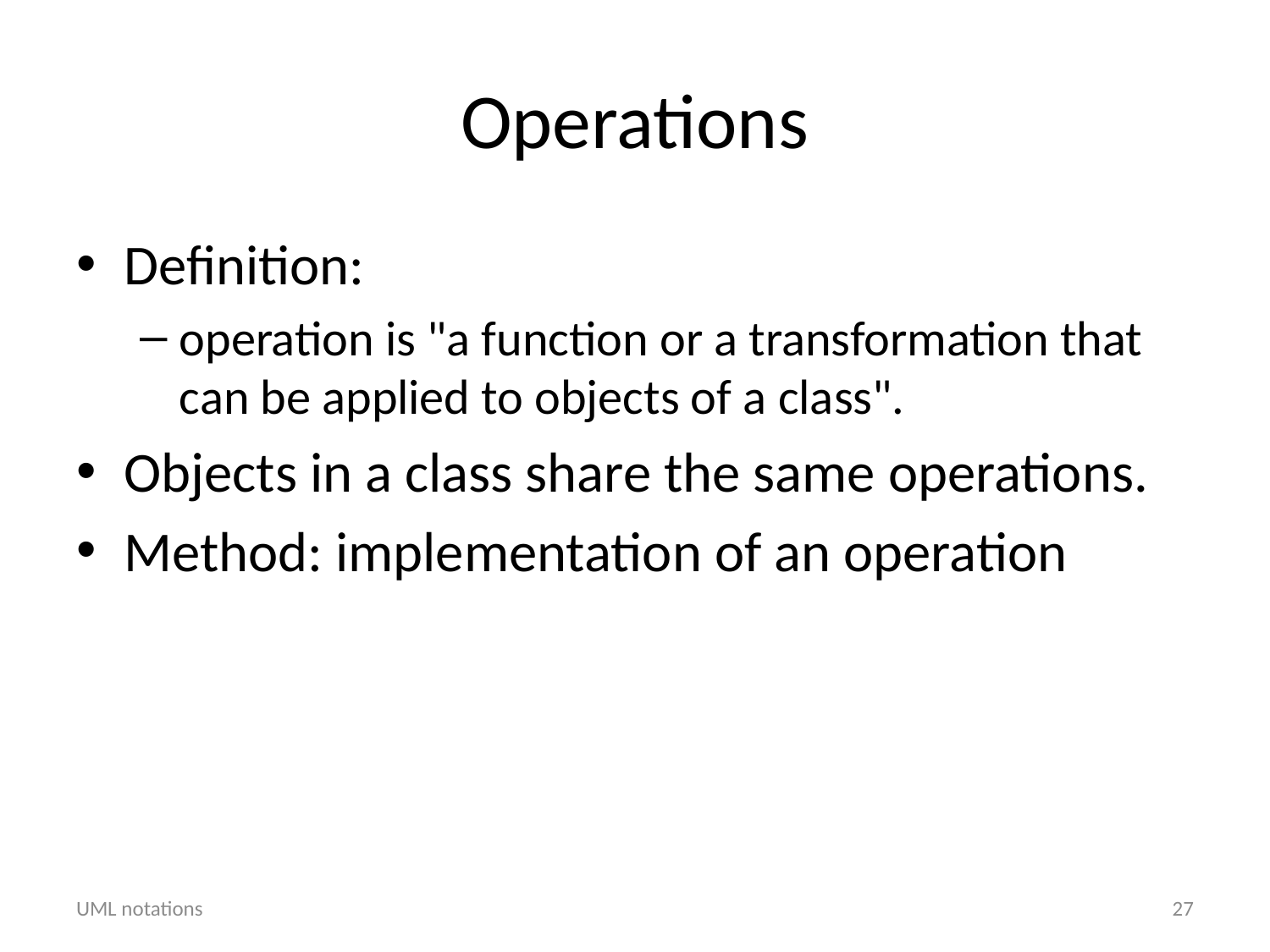

# Operations
Definition:
operation is "a function or a transformation that can be applied to objects of a class".
Objects in a class share the same operations.
Method: implementation of an operation

UML notations
27